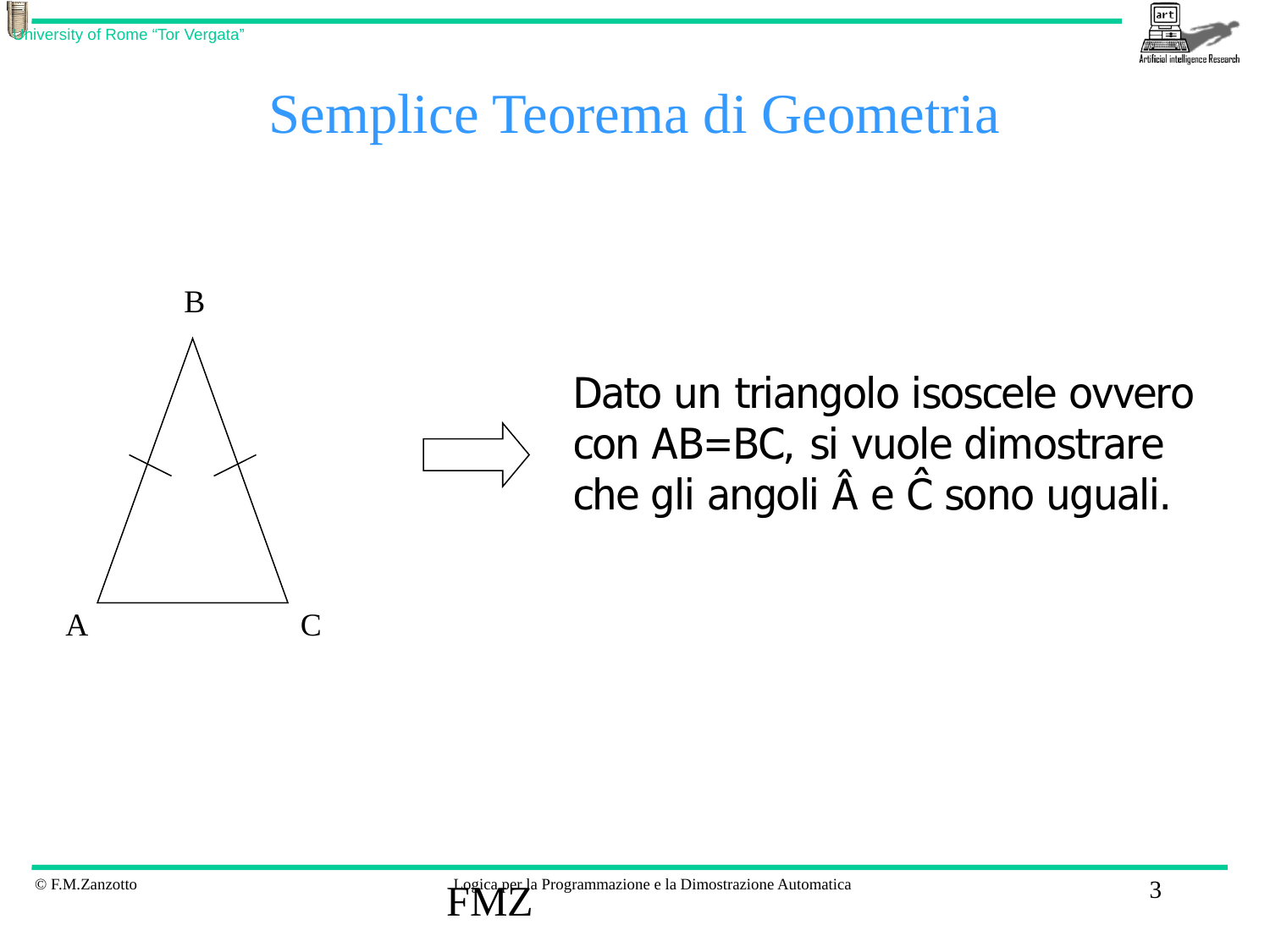

# Semplice Teorema di Geometria
B

Dato un triangolo isoscele ovvero con AB=BC, si vuole dimostrare che gli angoli Â e Ĉ sono uguali.

A
C
FMZ
3